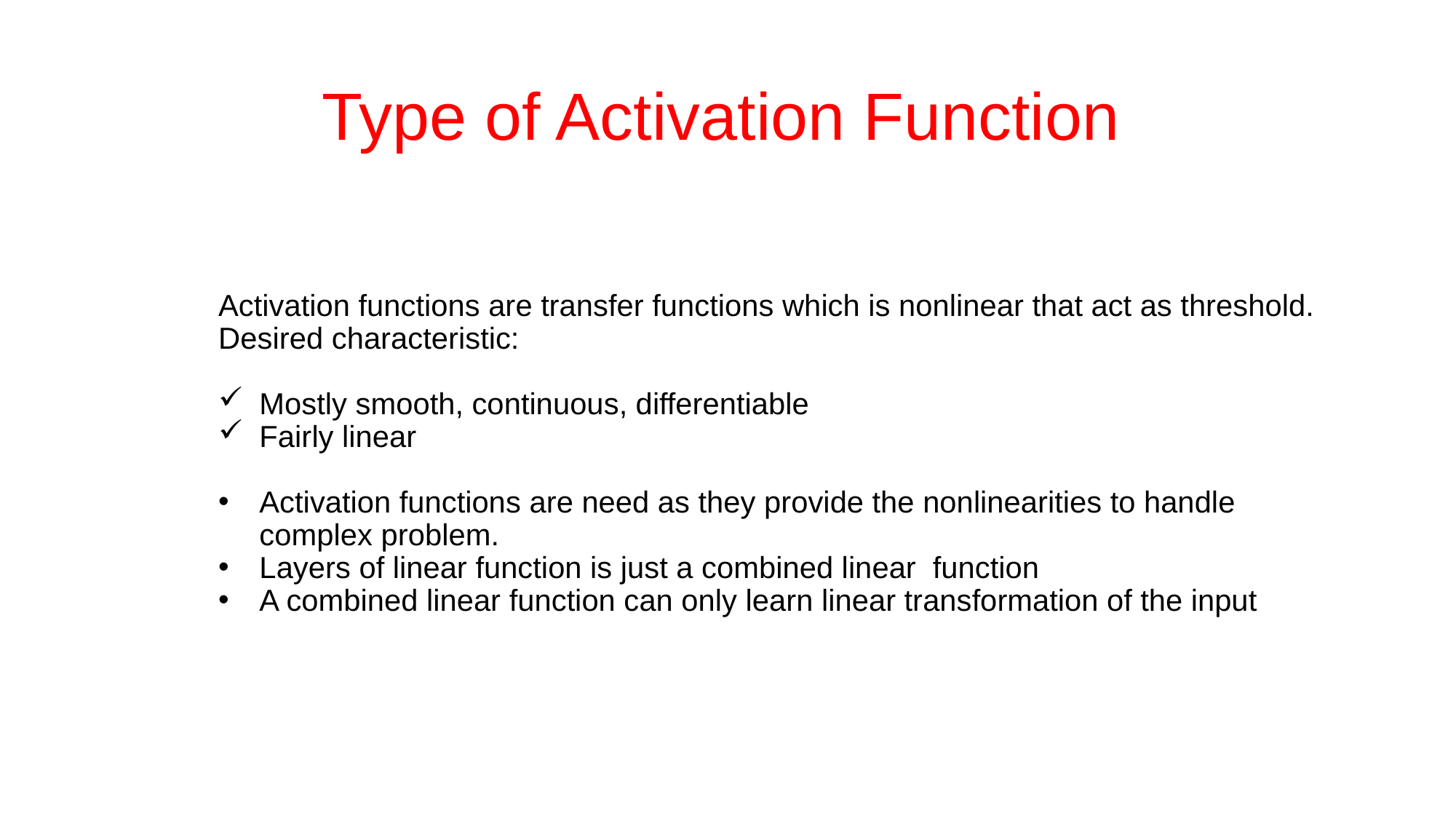

# Type of Activation Function
Activation functions are transfer functions which is nonlinear that act as threshold. Desired characteristic:

Mostly smooth, continuous, differentiable
Fairly linear

Activation functions are need as they provide the nonlinearities to handle complex problem.
Layers of linear function is just a combined linear  function
A combined linear function can only learn linear transformation of the input